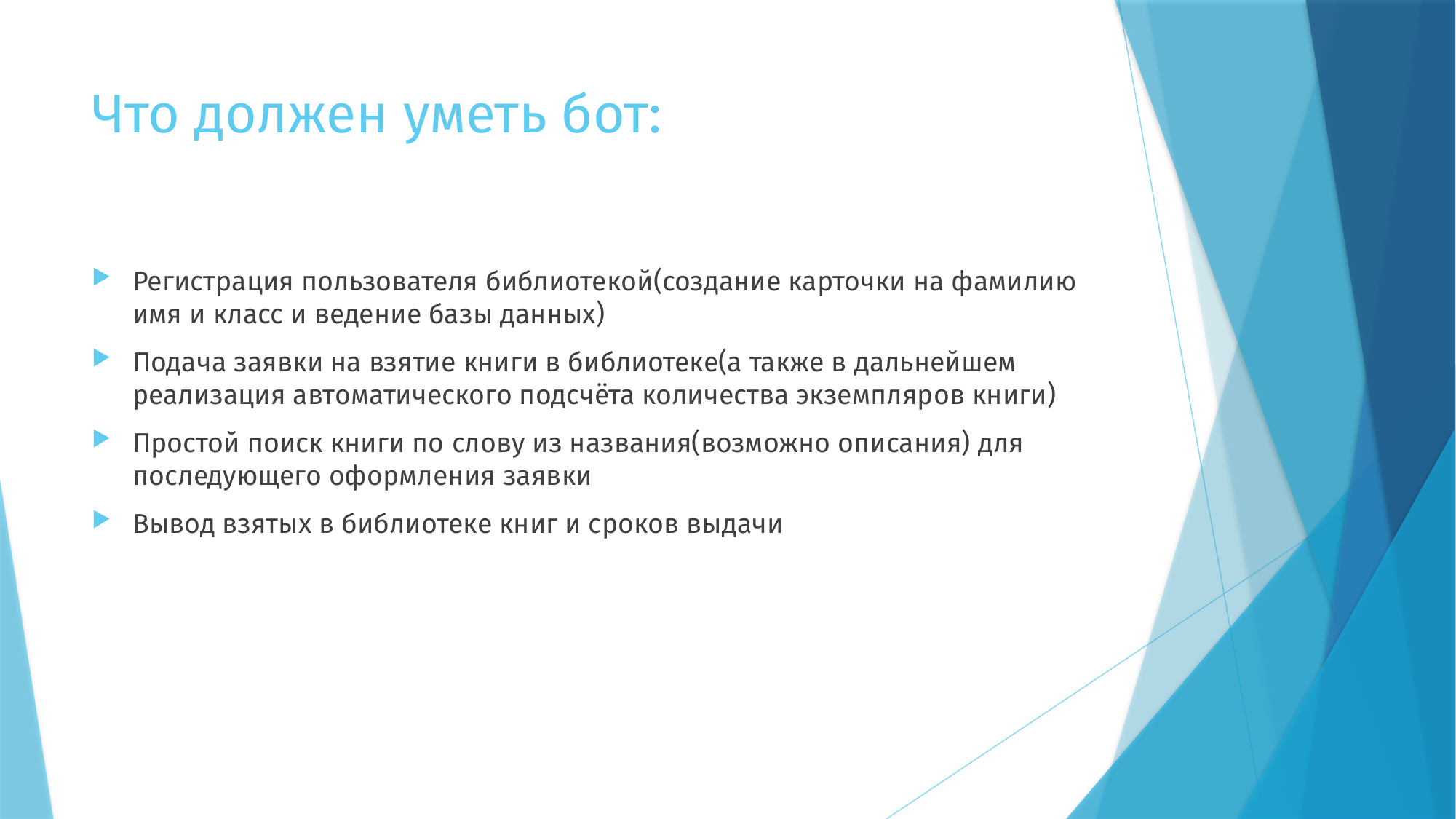

# Что должен уметь бот:
Регистрация пользователя библиотекой(создание карточки на фамилию имя и класс и ведение базы данных)
Подача заявки на взятие книги в библиотеке(а также в дальнейшем реализация автоматического подсчёта количества экземпляров книги)
Простой поиск книги по слову из названия(возможно описания) для последующего оформления заявки
Вывод взятых в библиотеке книг и сроков выдачи